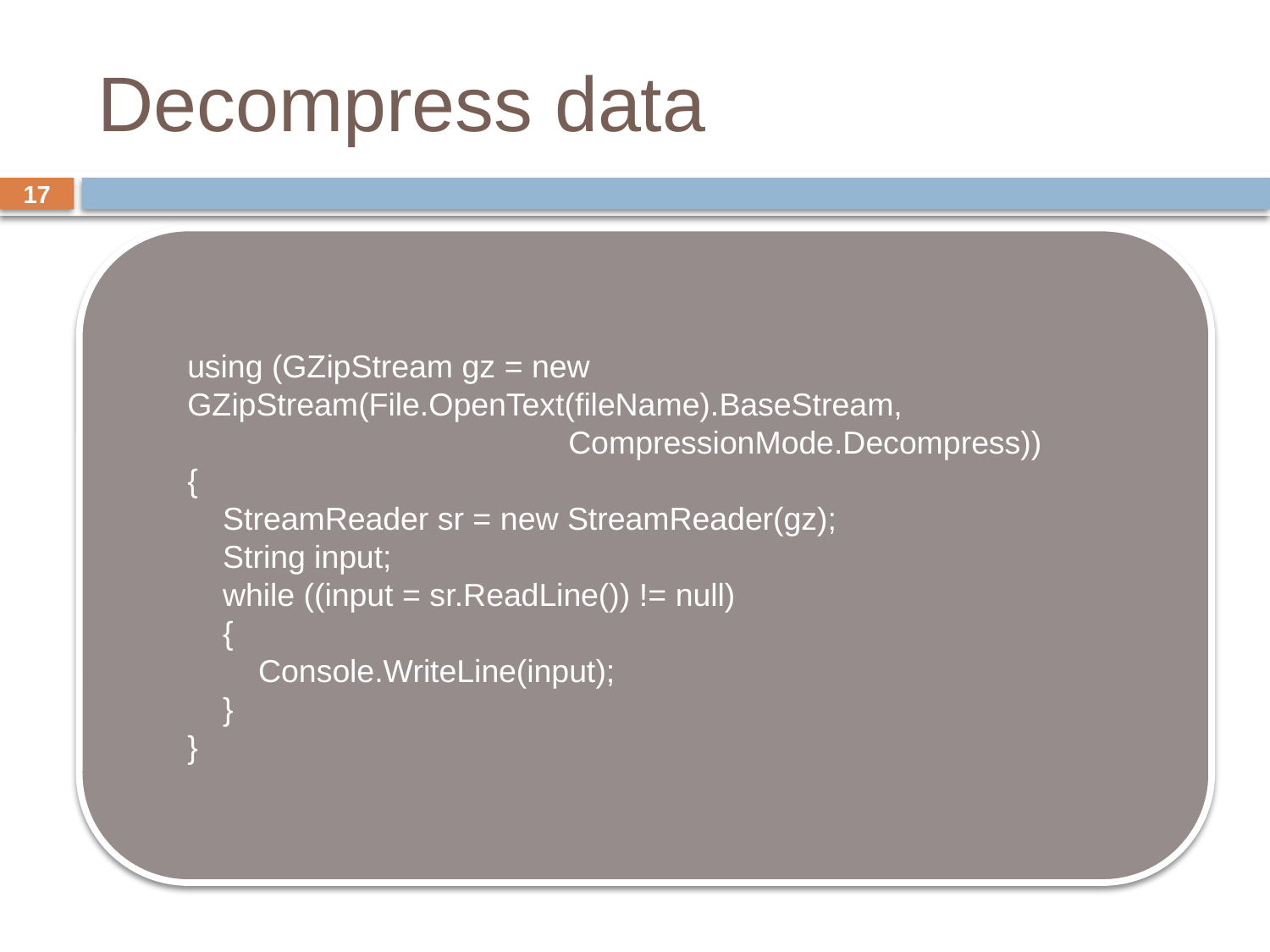

# Decompress data
17
using (GZipStream gz = new GZipStream(File.OpenText(fileName).BaseStream, 					CompressionMode.Decompress))
{
    StreamReader sr = new StreamReader(gz);
    String input;
    while ((input = sr.ReadLine()) != null)
    {
        Console.WriteLine(input);
    }
}